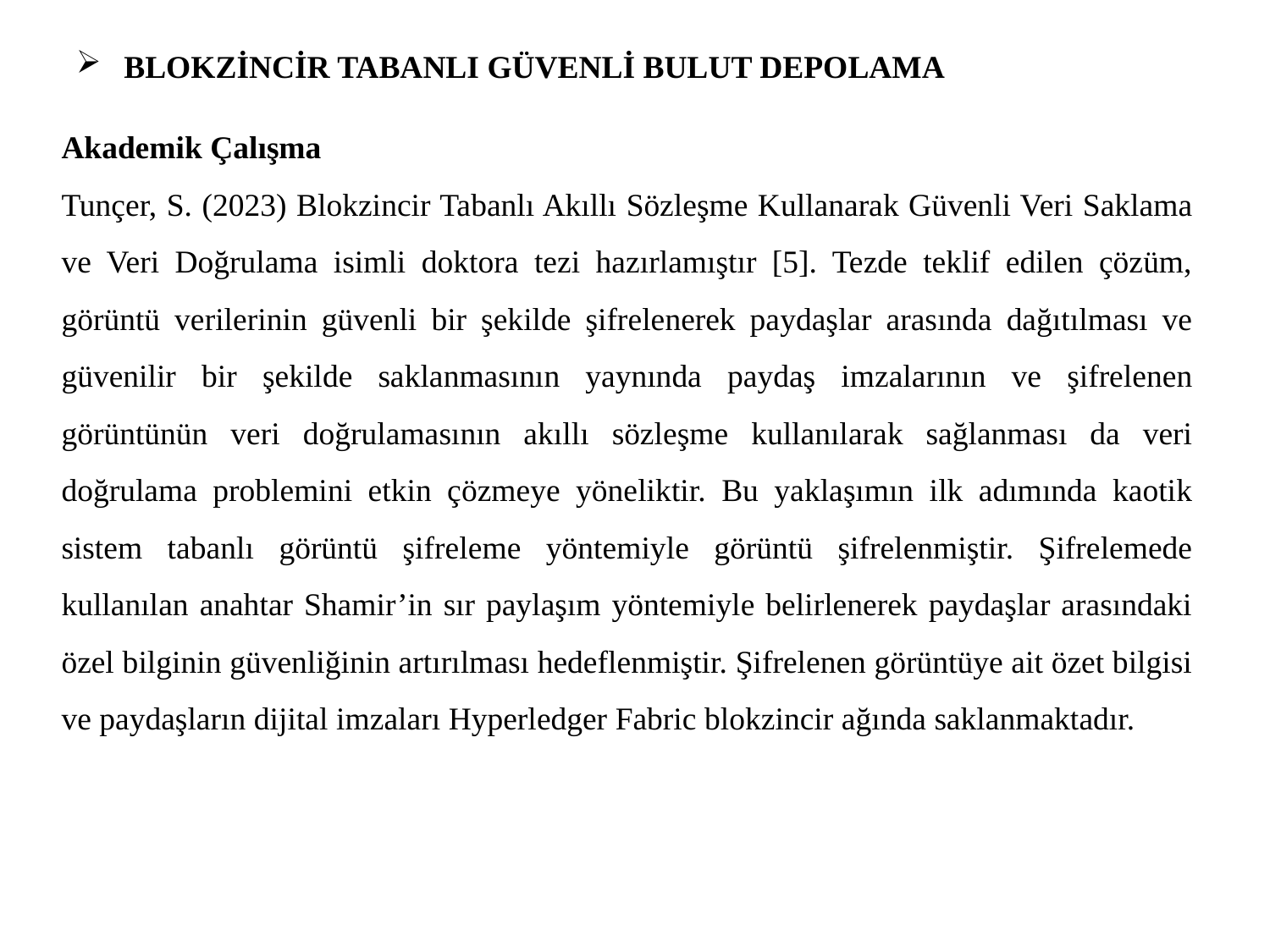

BLOKZİNCİR TABANLI GÜVENLİ BULUT DEPOLAMA
Akademik Çalışma
Tunçer, S. (2023) Blokzincir Tabanlı Akıllı Sözleşme Kullanarak Güvenli Veri Saklama ve Veri Doğrulama isimli doktora tezi hazırlamıştır [5]. Tezde teklif edilen çözüm, görüntü verilerinin güvenli bir şekilde şifrelenerek paydaşlar arasında dağıtılması ve güvenilir bir şekilde saklanmasının yaynında paydaş imzalarının ve şifrelenen görüntünün veri doğrulamasının akıllı sözleşme kullanılarak sağlanması da veri doğrulama problemini etkin çözmeye yöneliktir. Bu yaklaşımın ilk adımında kaotik sistem tabanlı görüntü şifreleme yöntemiyle görüntü şifrelenmiştir. Şifrelemede kullanılan anahtar Shamir’in sır paylaşım yöntemiyle belirlenerek paydaşlar arasındaki özel bilginin güvenliğinin artırılması hedeflenmiştir. Şifrelenen görüntüye ait özet bilgisi ve paydaşların dijital imzaları Hyperledger Fabric blokzincir ağında saklanmaktadır.